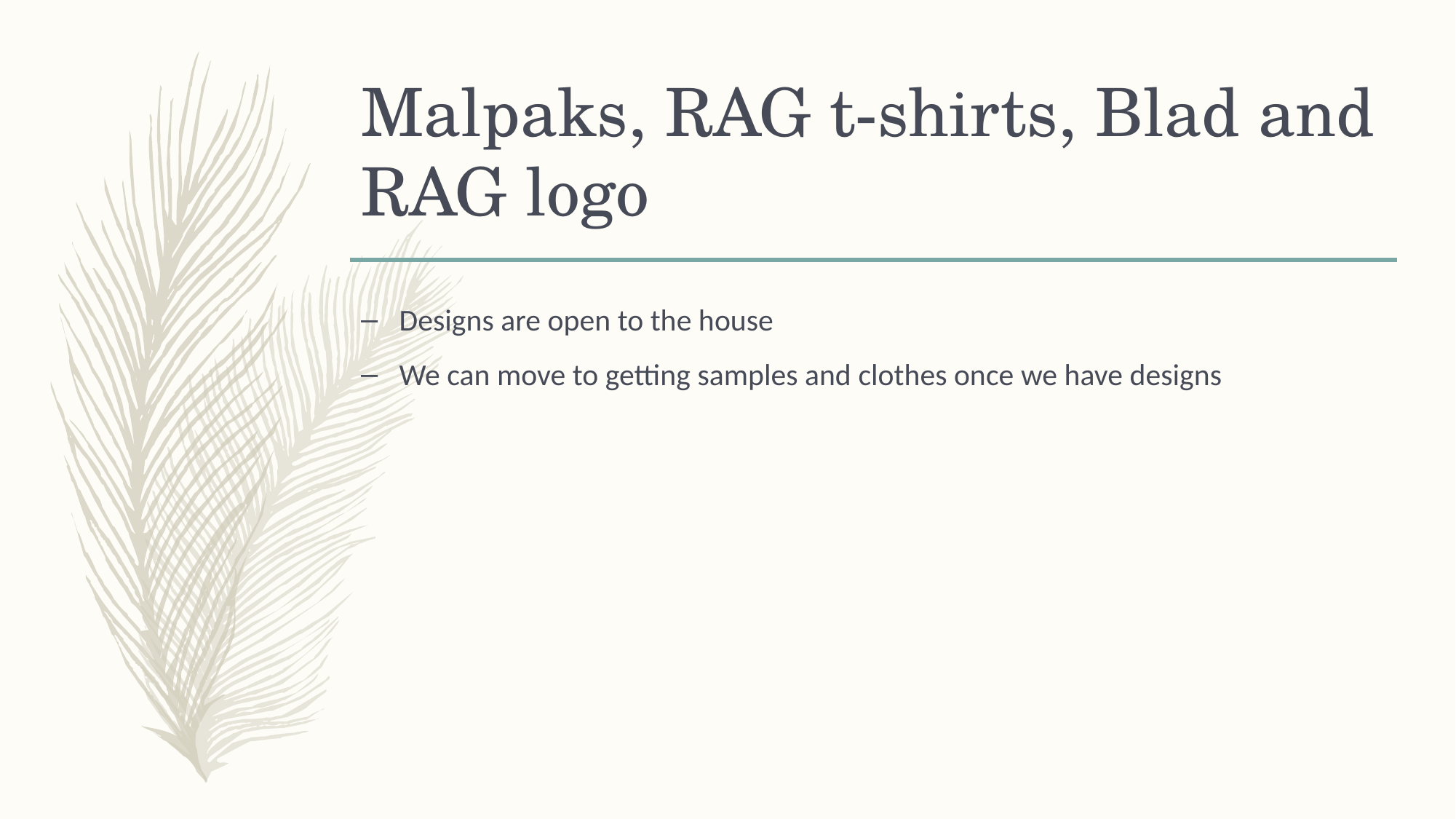

# Malpaks, RAG t-shirts, Blad and RAG logo
Designs are open to the house
We can move to getting samples and clothes once we have designs